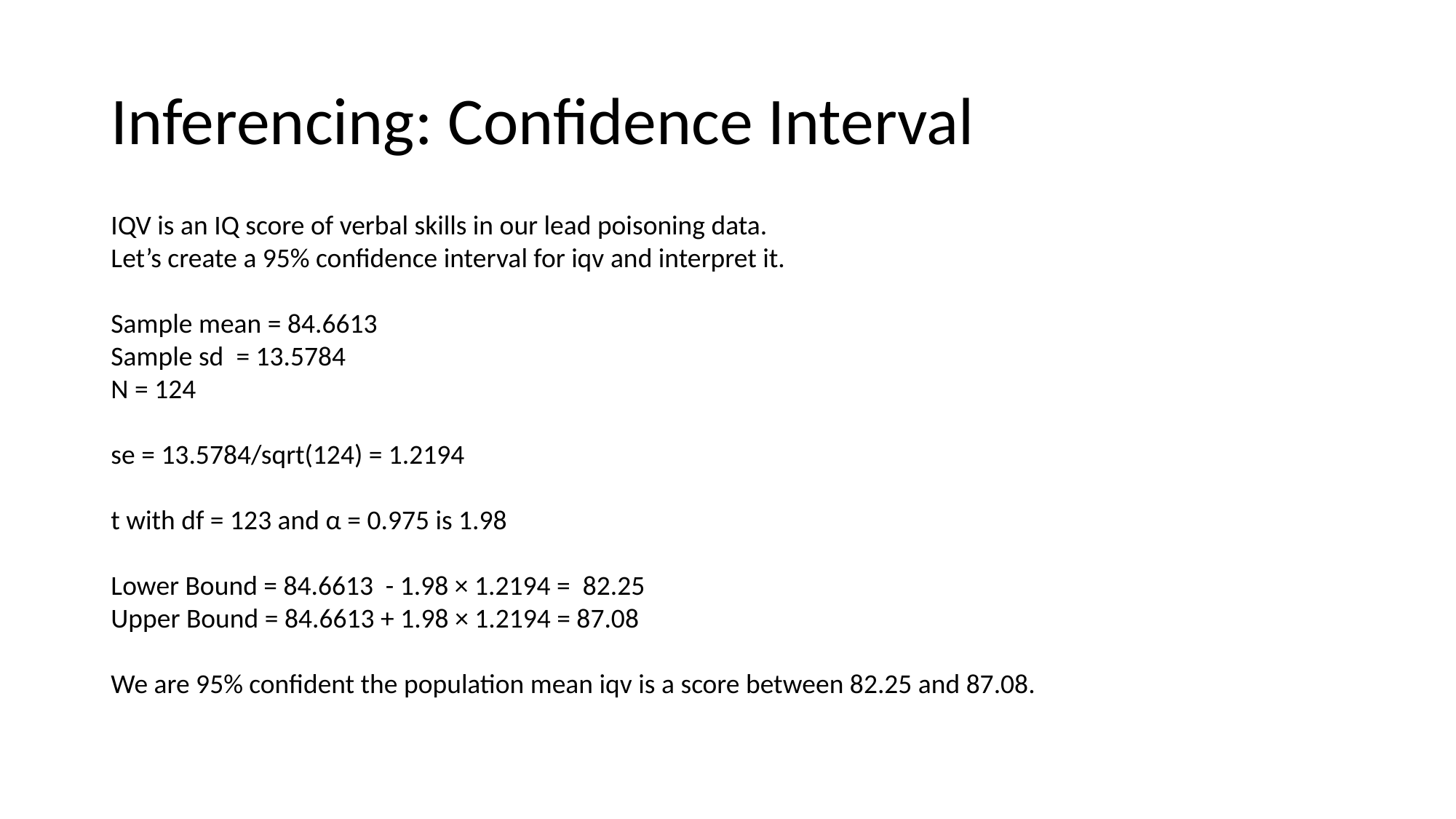

# Inferencing: Confidence Interval
IQV is an IQ score of verbal skills in our lead poisoning data.
Let’s create a 95% confidence interval for iqv and interpret it.

Sample mean = 84.6613
Sample sd  = 13.5784
N = 124

se = 13.5784/sqrt(124) = 1.2194

t with df = 123 and α = 0.975 is 1.98

Lower Bound = 84.6613  - 1.98 × 1.2194 =  82.25
Upper Bound = 84.6613 + 1.98 × 1.2194 = 87.08

We are 95% confident the population mean iqv is a score between 82.25 and 87.08.